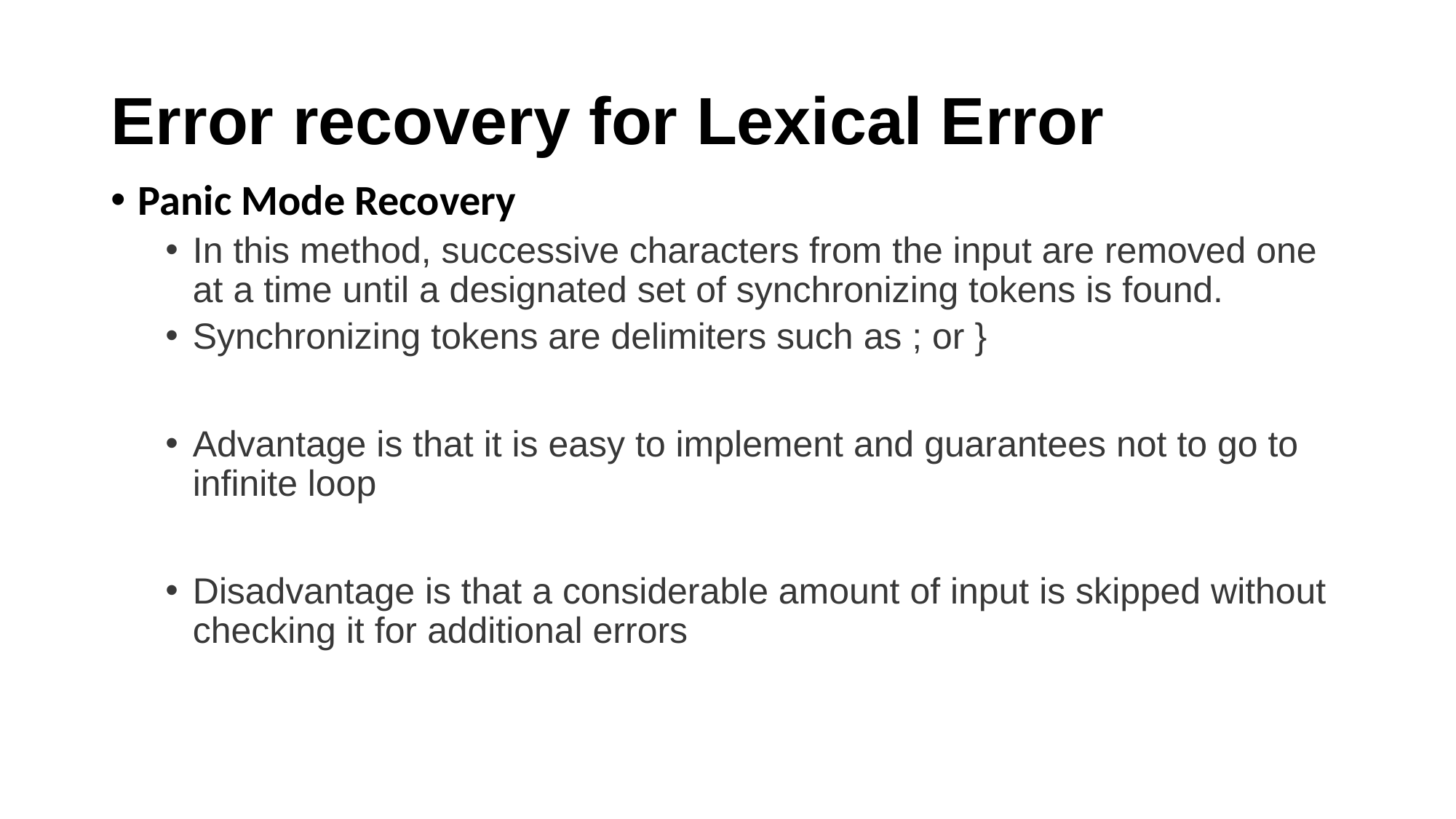

# Error recovery for Lexical Error
Panic Mode Recovery
In this method, successive characters from the input are removed one at a time until a designated set of synchronizing tokens is found.
Synchronizing tokens are delimiters such as ; or }

Advantage is that it is easy to implement and guarantees not to go to infinite loop

Disadvantage is that a considerable amount of input is skipped without checking it for additional errors